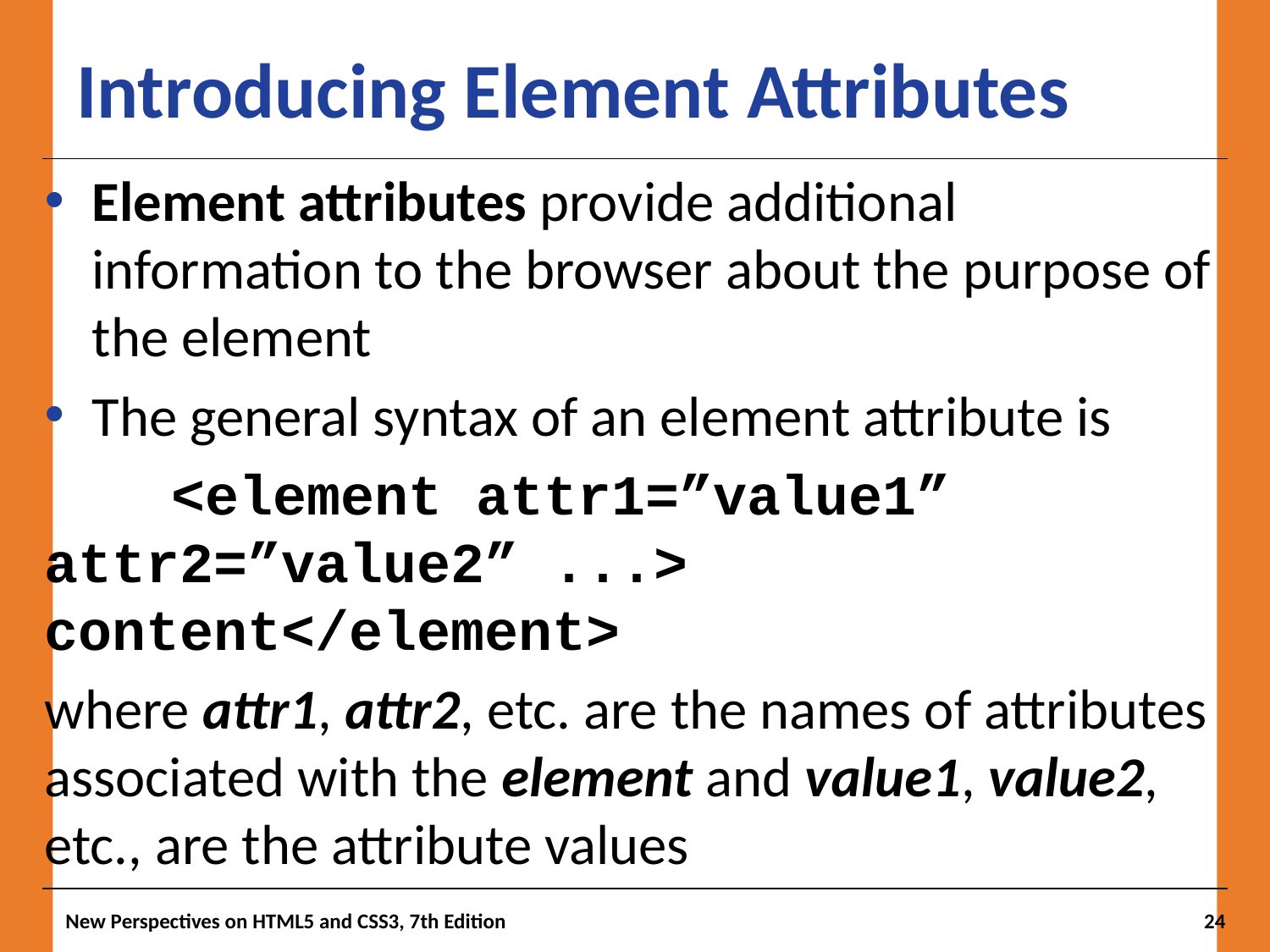

# Introducing Element Attributes
Element attributes provide additional information to the browser about the purpose of the element
The general syntax of an element attribute is
	<element attr1=”value1” 	attr2=”value2” ...> 	content</element>
where attr1, attr2, etc. are the names of attributes associated with the element and value1, value2, etc., are the attribute values
New Perspectives on HTML5 and CSS3, 7th Edition
24